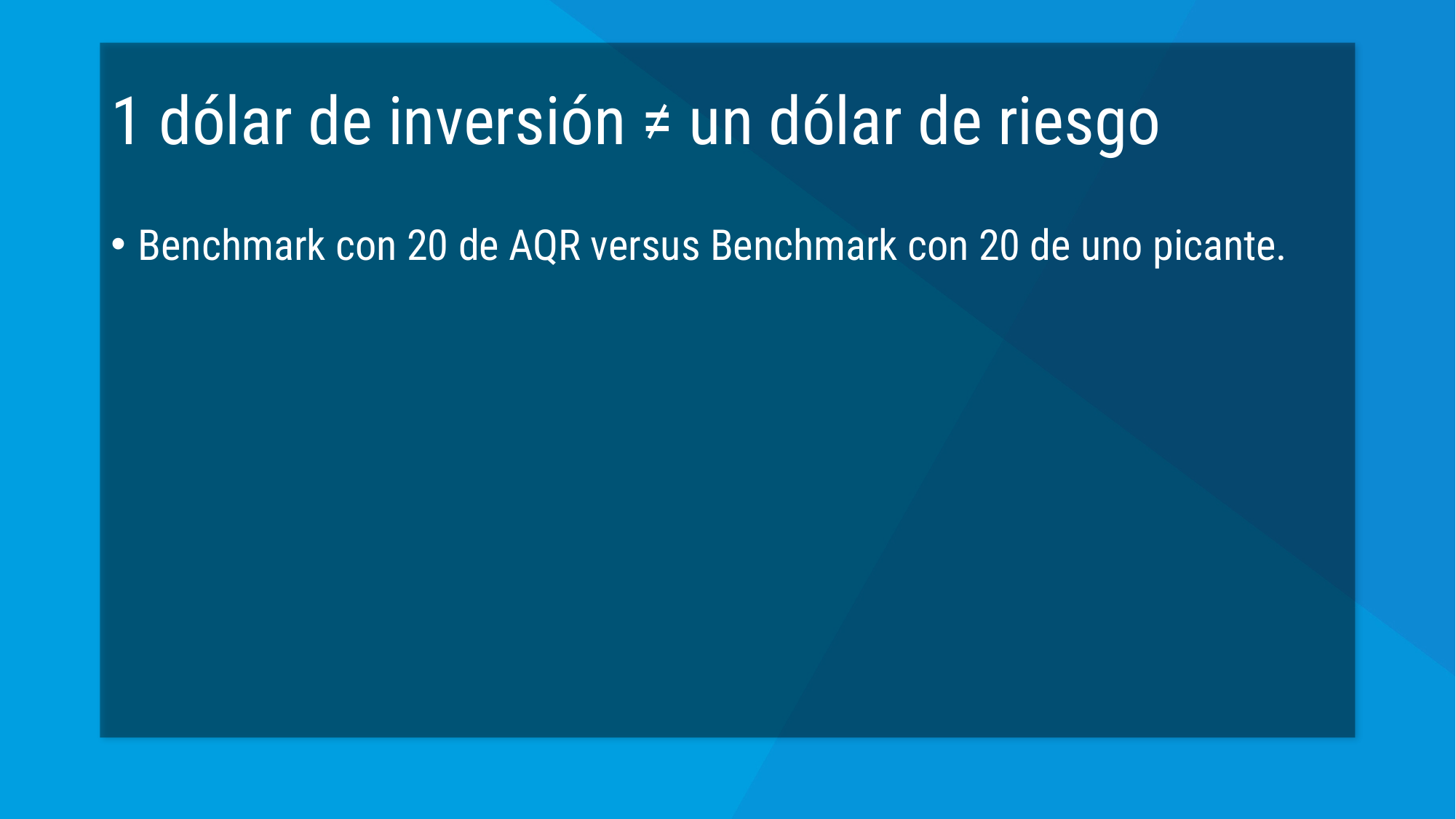

# 1 dólar de inversión ≠ un dólar de riesgo
Benchmark con 20 de AQR versus Benchmark con 20 de uno picante.